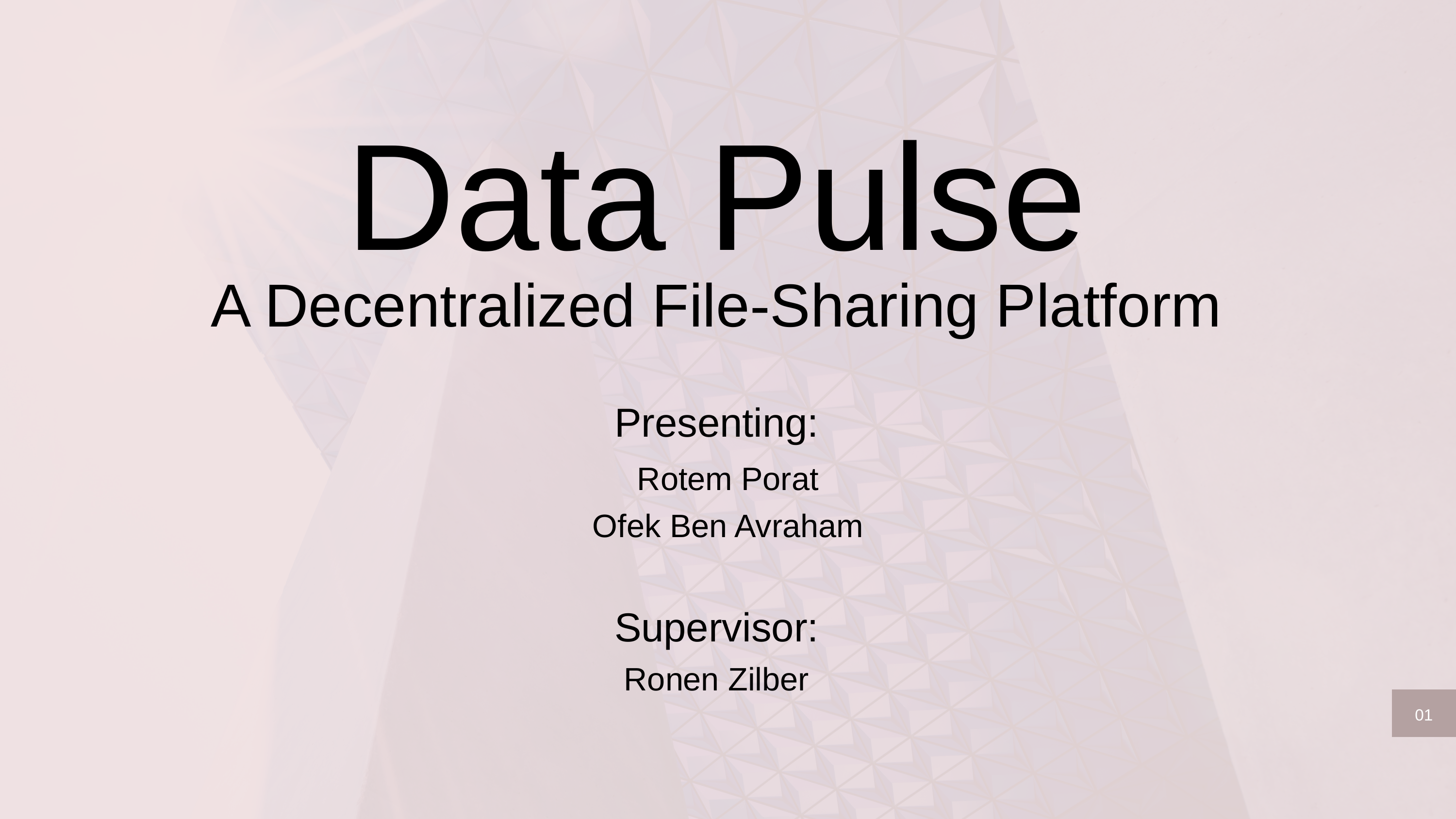

Data Pulse
A Decentralized File-Sharing Platform
Presenting:
Rotem Porat
Ofek Ben Avraham
Supervisor:
Ronen Zilber

01